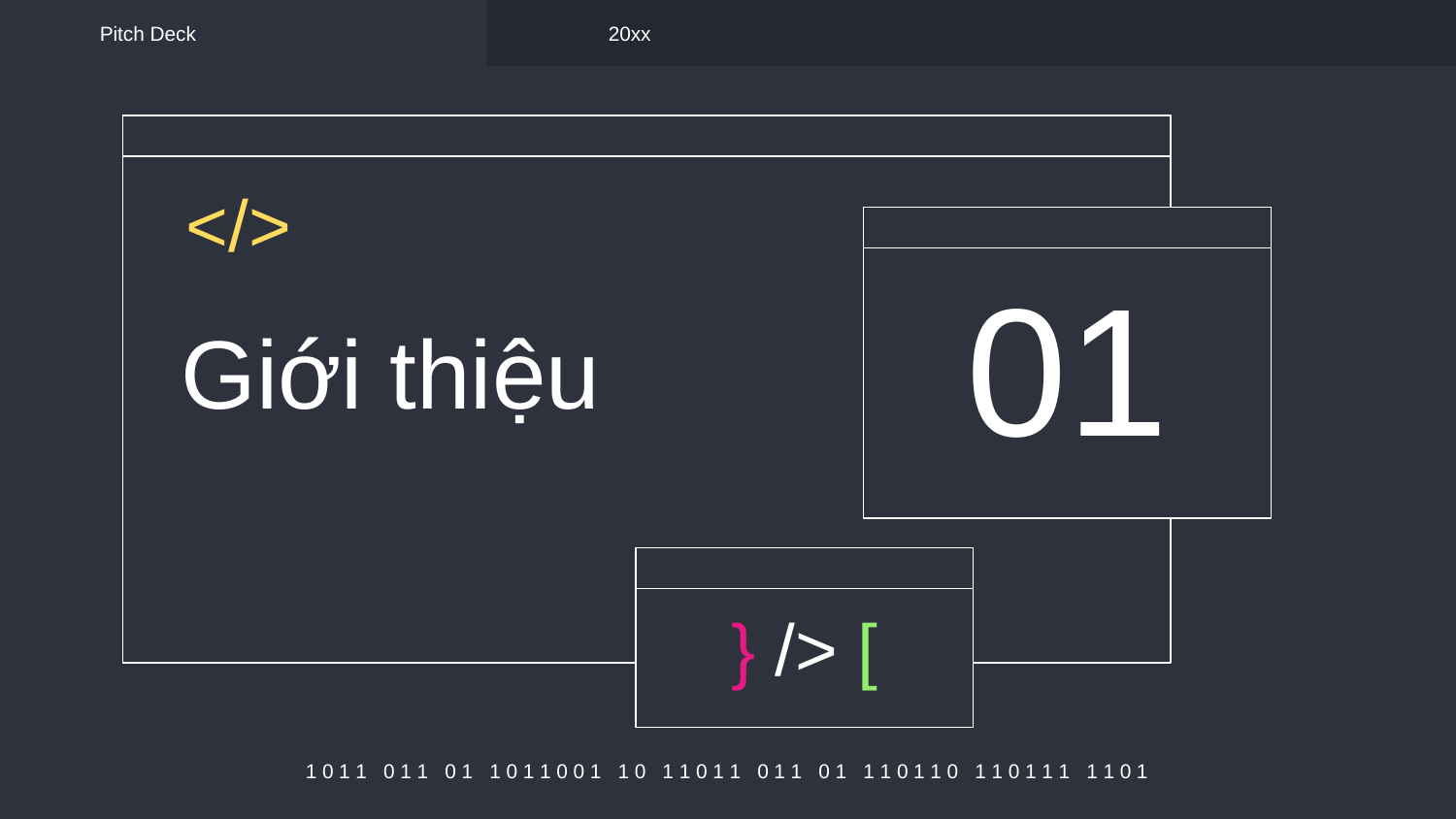

Pitch Deck
20xx

</>

01
# Giới thiệu

} /> [